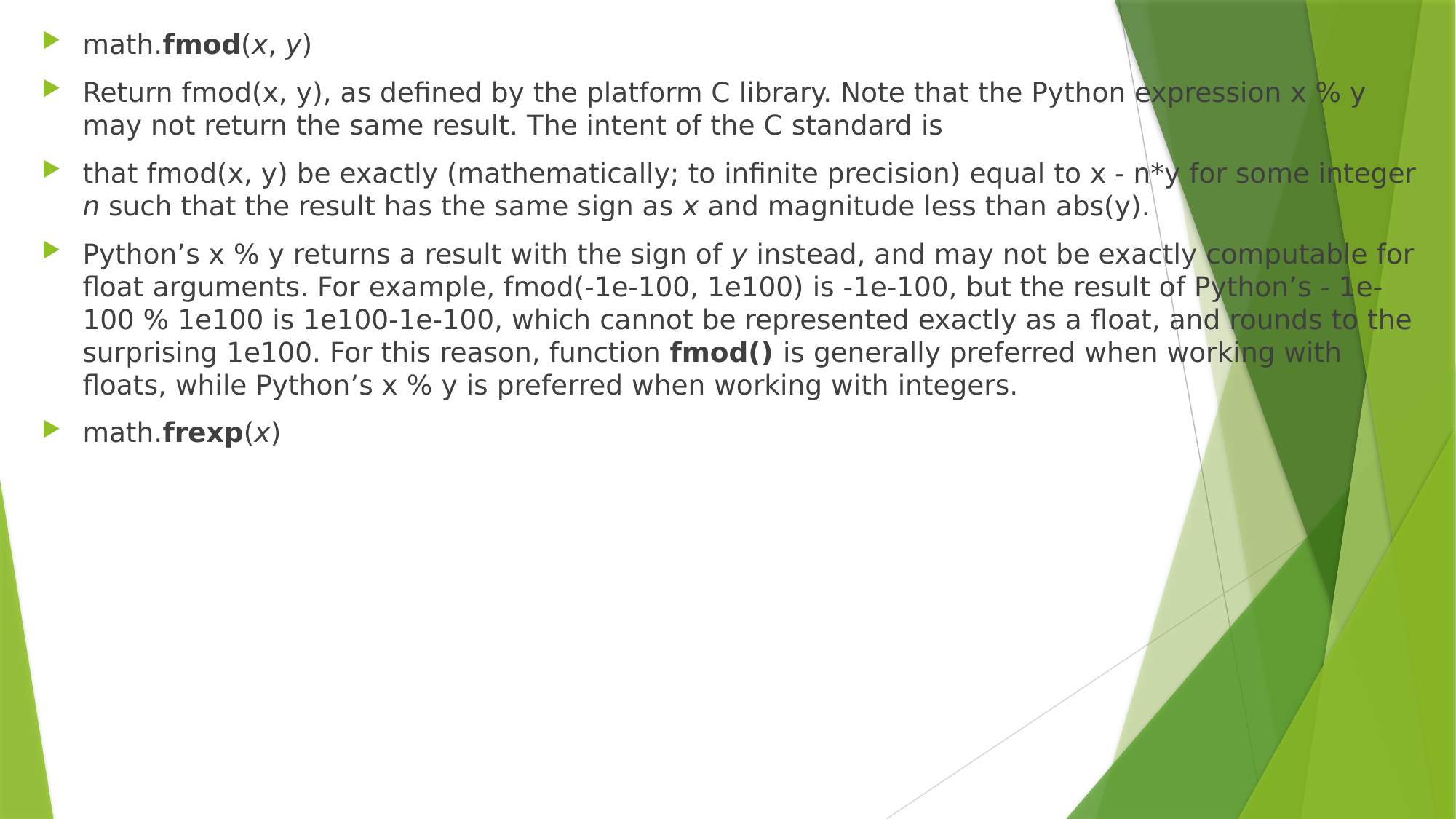

math.fmod(x, y)
Return fmod(x, y), as defined by the platform C library. Note that the Python expression x % y may not return the same result. The intent of the C standard is
that fmod(x, y) be exactly (mathematically; to infinite precision) equal to x - n*y for some integer n such that the result has the same sign as x and magnitude less than abs(y).
Python’s x % y returns a result with the sign of y instead, and may not be exactly computable for float arguments. For example, fmod(-1e-100, 1e100) is -1e-100, but the result of Python’s - 1e-100 % 1e100 is 1e100-1e-100, which cannot be represented exactly as a float, and rounds to the surprising 1e100. For this reason, function fmod() is generally preferred when working with floats, while Python’s x % y is preferred when working with integers.
math.frexp(x)